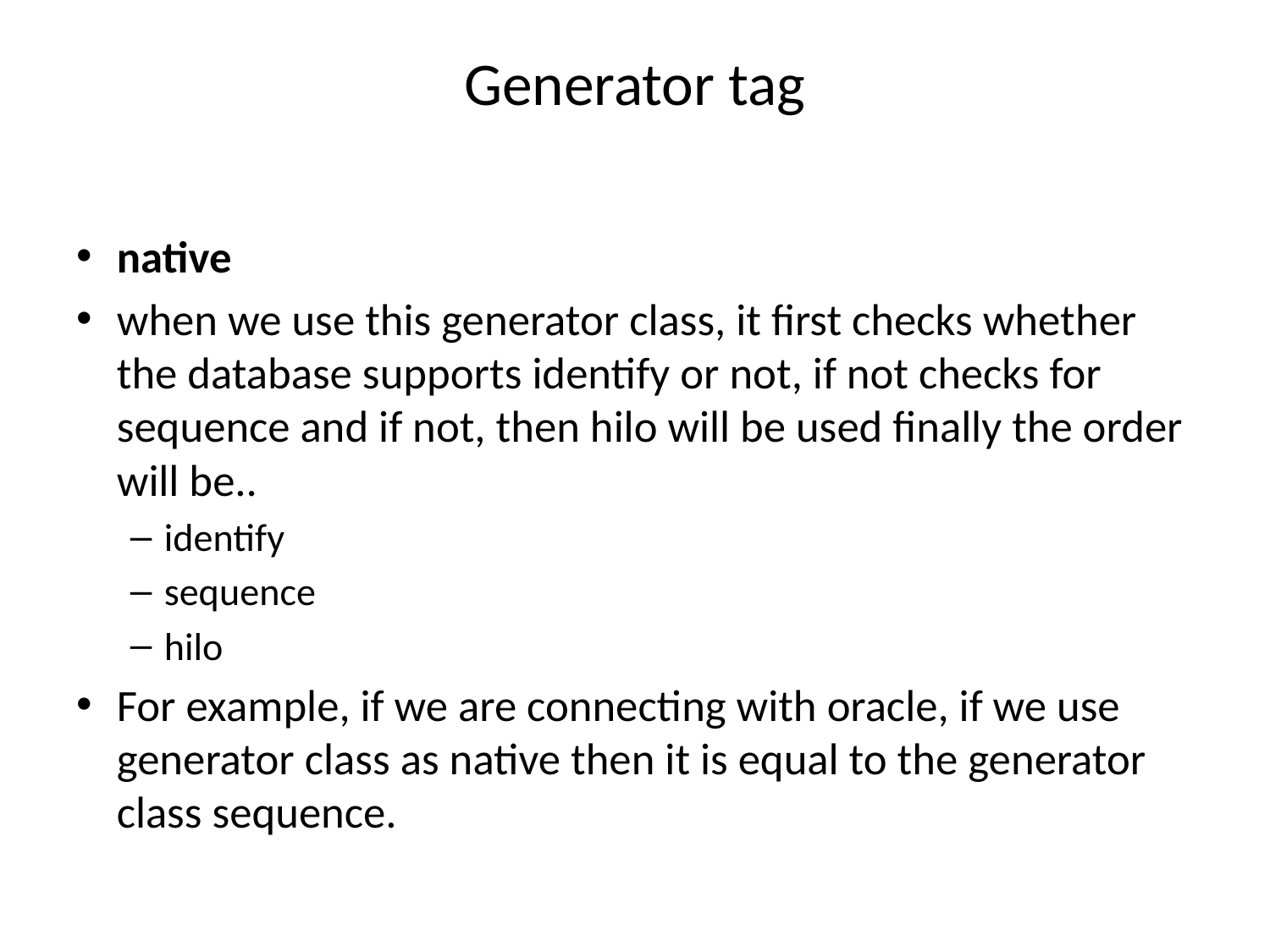

# Generator tag
native
when we use this generator class, it first checks whether the database supports identify or not, if not checks for sequence and if not, then hilo will be used finally the order will be..
identify
sequence
hilo
For example, if we are connecting with oracle, if we use generator class as native then it is equal to the generator class sequence.